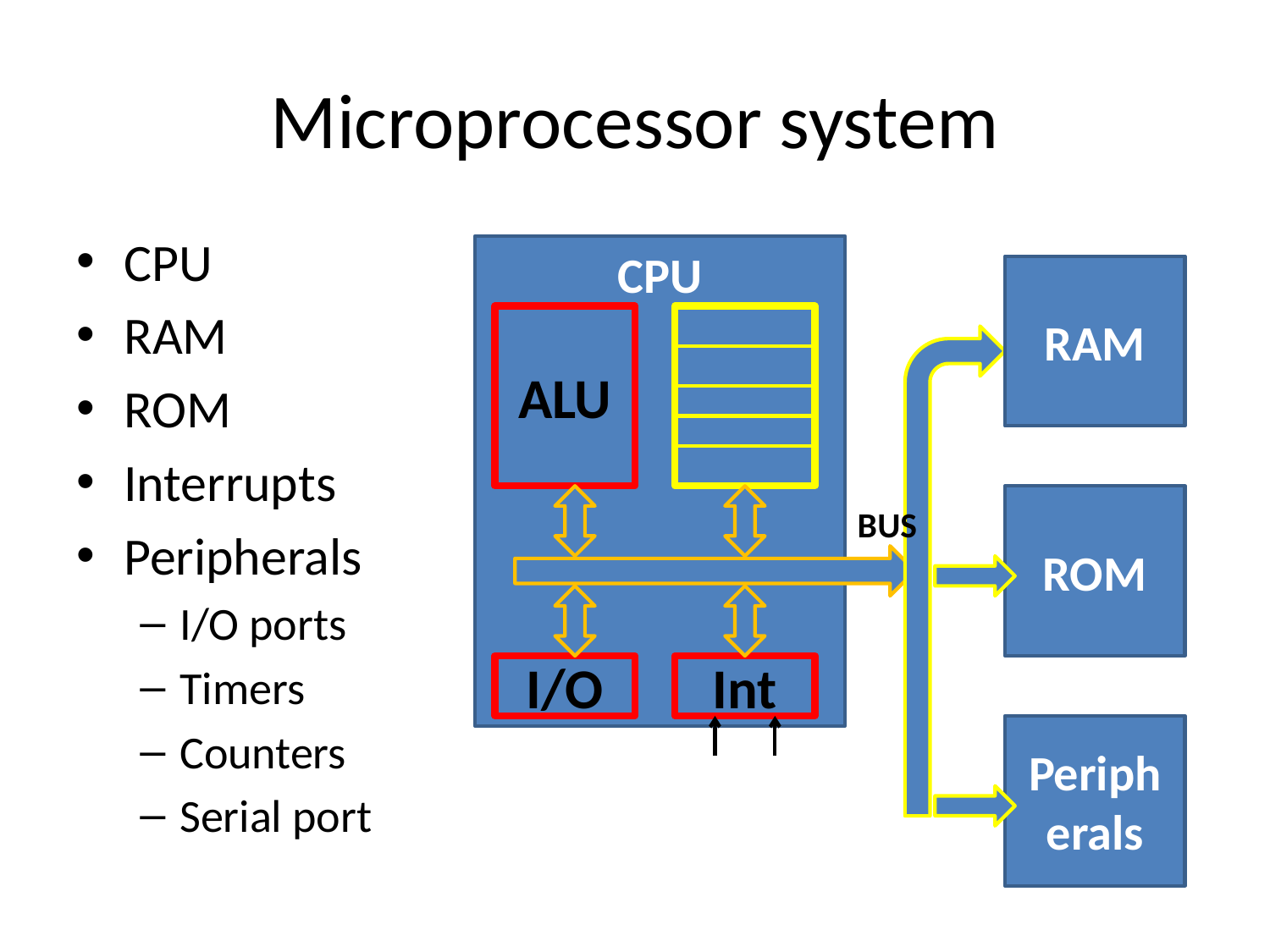

# Microprocessor system
CPU
RAM
ROM
Interrupts
Peripherals
I/O ports
Timers
Counters
Serial port
CPU

ALU

I/O
Int
RAM

ROM

BUS

Peripherals